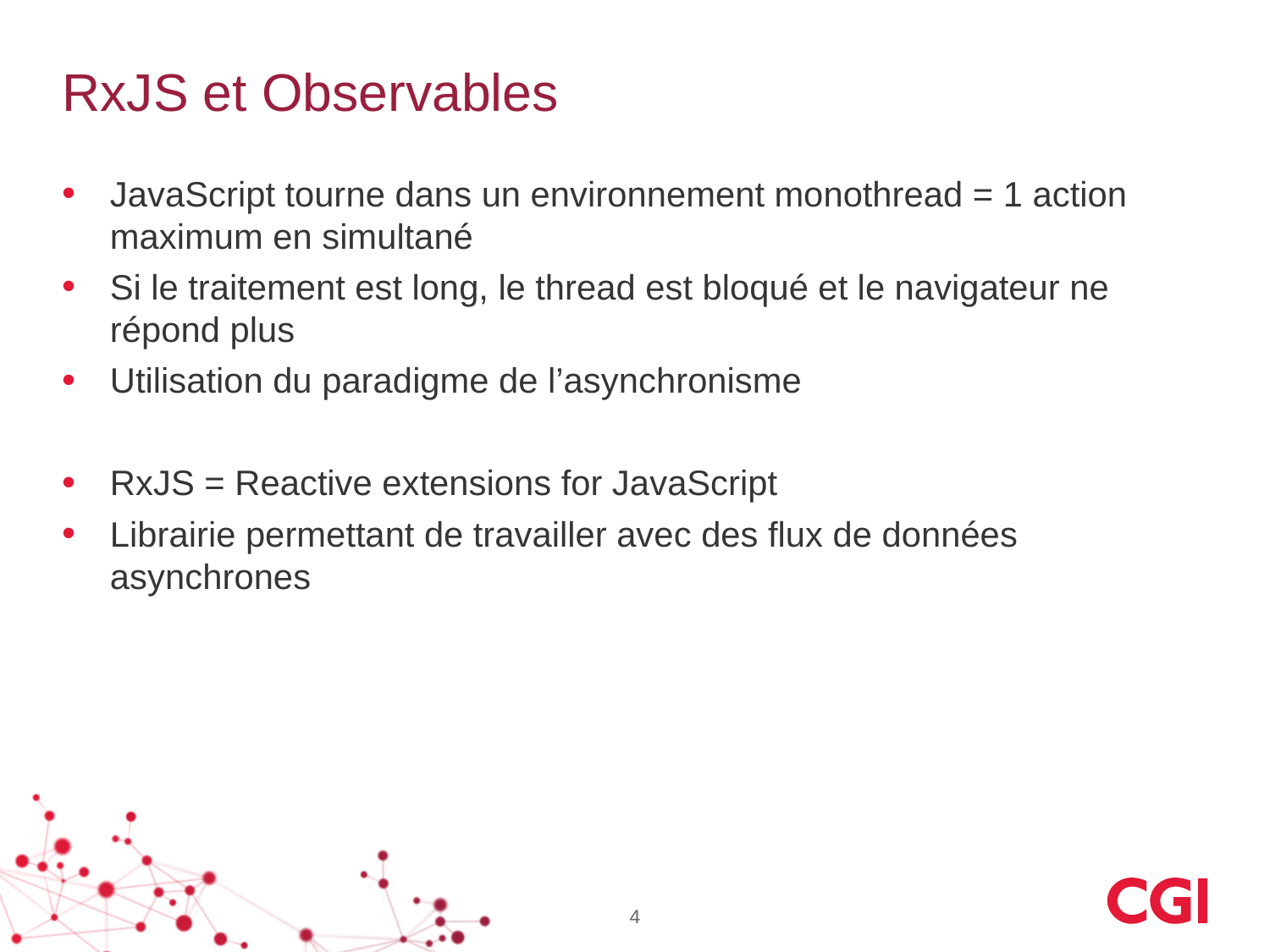

# RxJS et Observables
JavaScript tourne dans un environnement monothread = 1 action maximum en simultané
Si le traitement est long, le thread est bloqué et le navigateur ne répond plus
Utilisation du paradigme de l’asynchronisme

RxJS = Reactive extensions for JavaScript
Librairie permettant de travailler avec des flux de données asynchrones
4